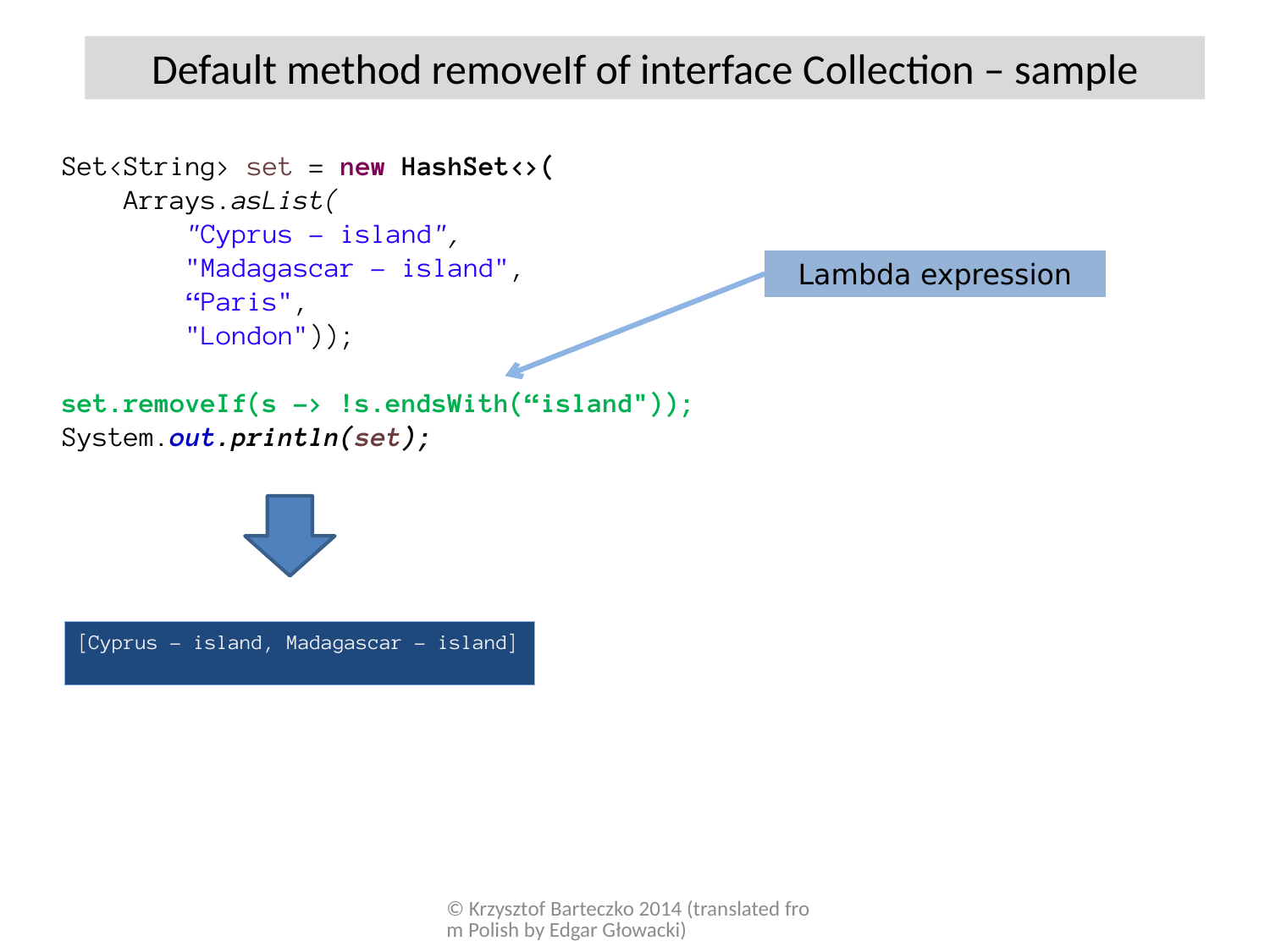

Default method removeIf of interface Collection – sample
Set<String> set = new HashSet<>(
    Arrays.asList(
        "Cyprus - island",
        "Madagascar - island",
        “Paris",
        "London"));

set.removeIf(s -> !s.endsWith(“island"));
System.out.println(set);
Lambda expression

[Cyprus - island, Madagascar - island]

© Krzysztof Barteczko 2014 (translated from Polish by Edgar Głowacki)